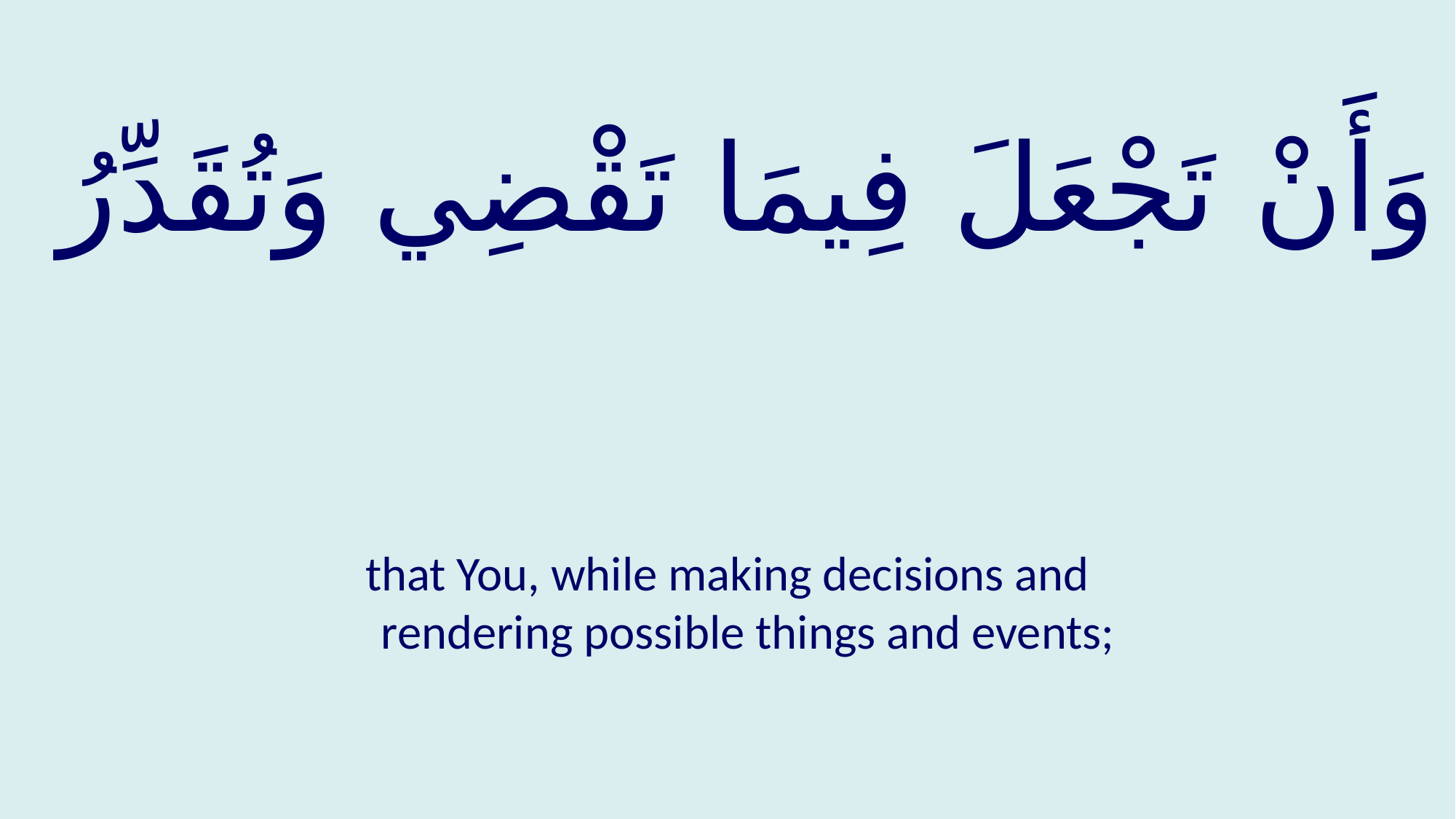

# وَأَنْ تَجْعَلَ فِيمَا تَقْضِي وَتُقَدِّرُ
that You, while making decisions and rendering possible things and events;